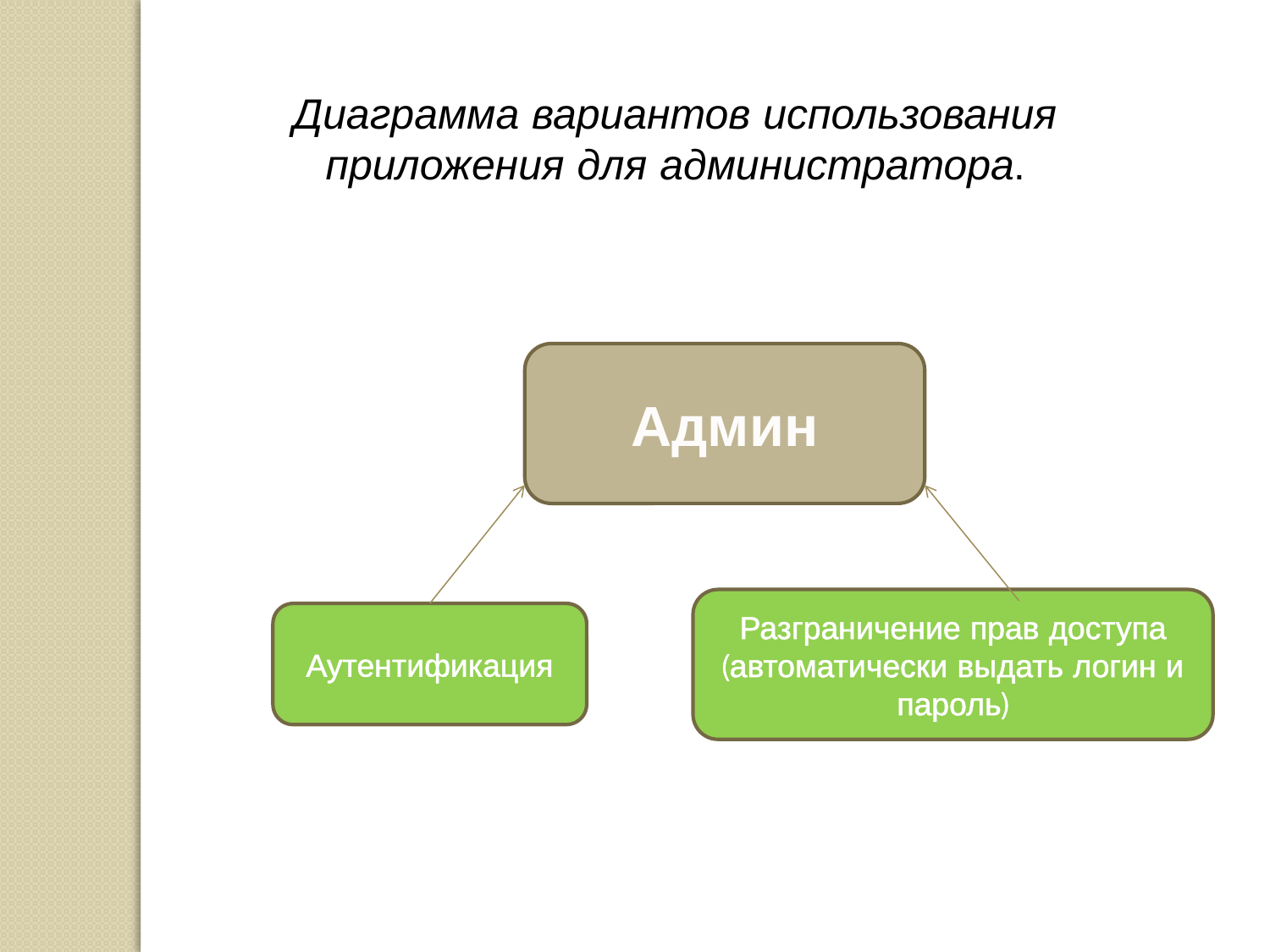

Диаграмма вариантов использования приложения для администратора.
Админ
Разграничение прав доступа (автоматически выдать логин и пароль)
Аутентификация